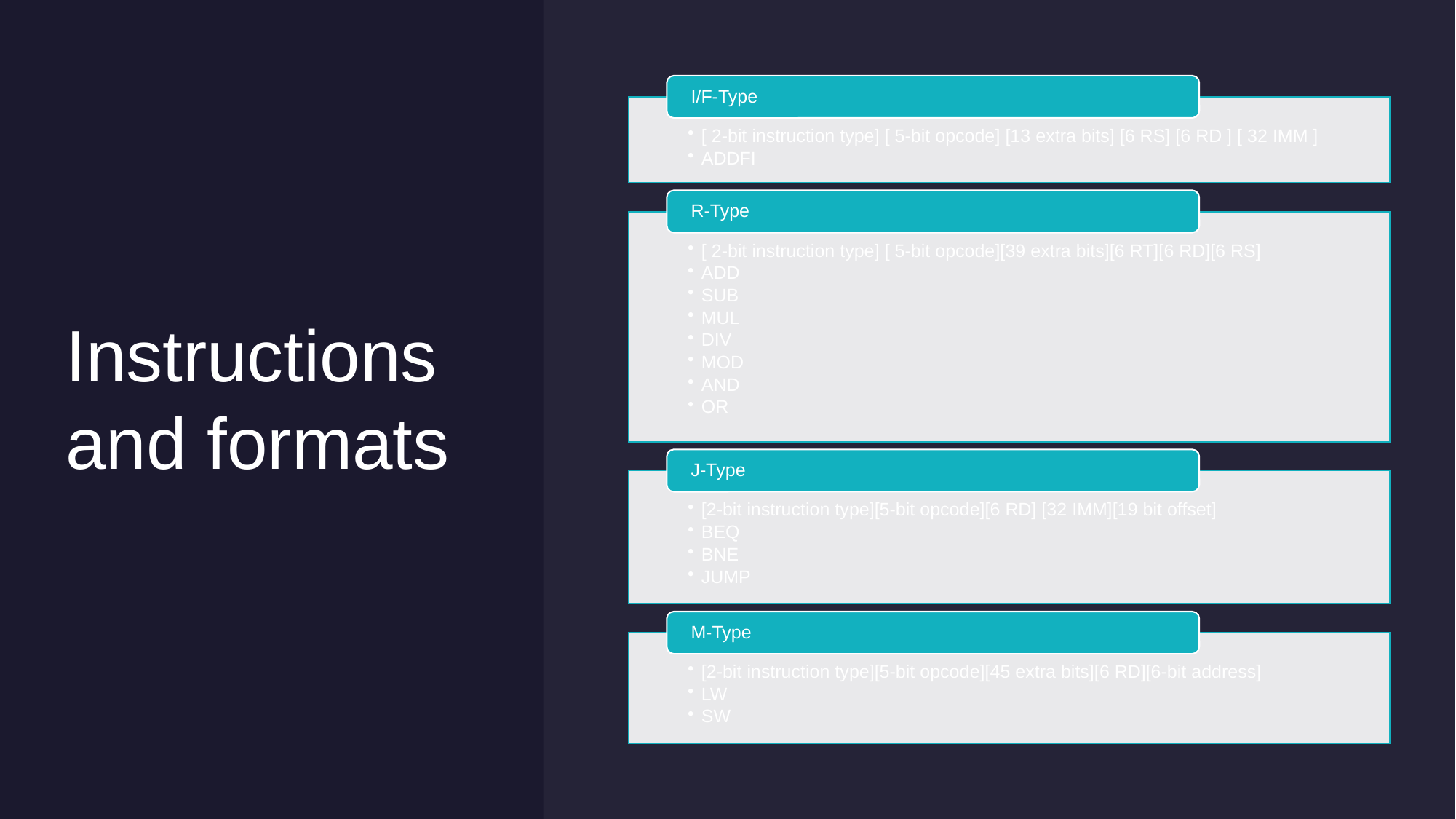

# Instructions and formats
[ 2-bit instruction type] [ 5-bit opcode] [13 extra bits] [6 RS] [6 RD ] [ 32 IMM ]
ADDFI
I/F-Type
[ 2-bit instruction type] [ 5-bit opcode][39 extra bits][6 RT][6 RD][6 RS]
ADD
SUB
MUL
DIV
MOD
AND
OR
R-Type
[2-bit instruction type][5-bit opcode][6 RD] [32 IMM][19 bit offset]
BEQ
BNE
JUMP
J-Type
[2-bit instruction type][5-bit opcode][45 extra bits][6 RD][6-bit address]
LW
SW
M-Type